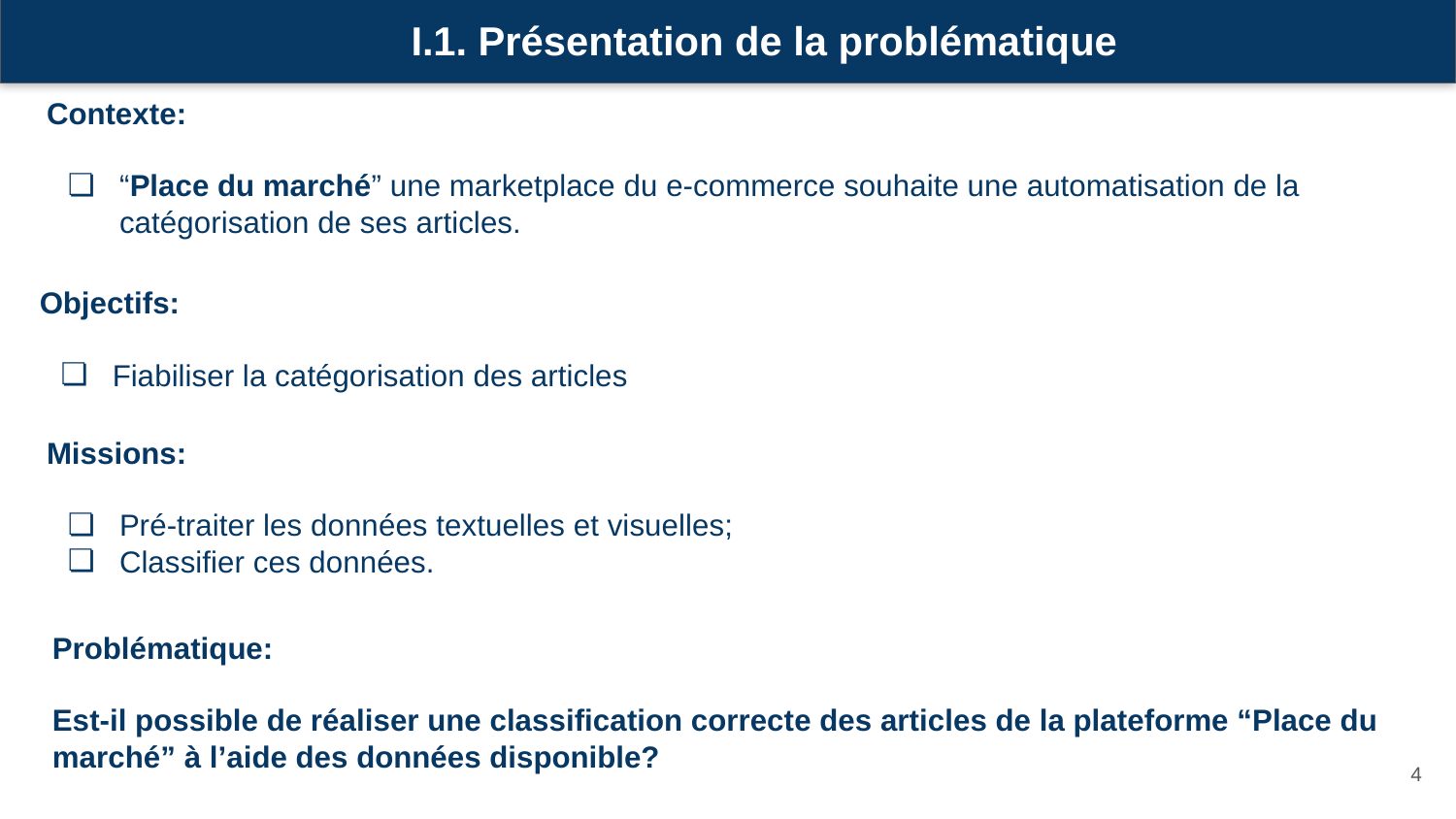

I.1. Présentation de la problématique
Contexte:

“Place du marché” une marketplace du e-commerce souhaite une automatisation de la catégorisation de ses articles.

Objectifs:

Fiabiliser la catégorisation des articles

Missions:

Pré-traiter les données textuelles et visuelles;
Classifier ces données.
Problématique:

Est-il possible de réaliser une classification correcte des articles de la plateforme “Place du marché” à l’aide des données disponible?
4